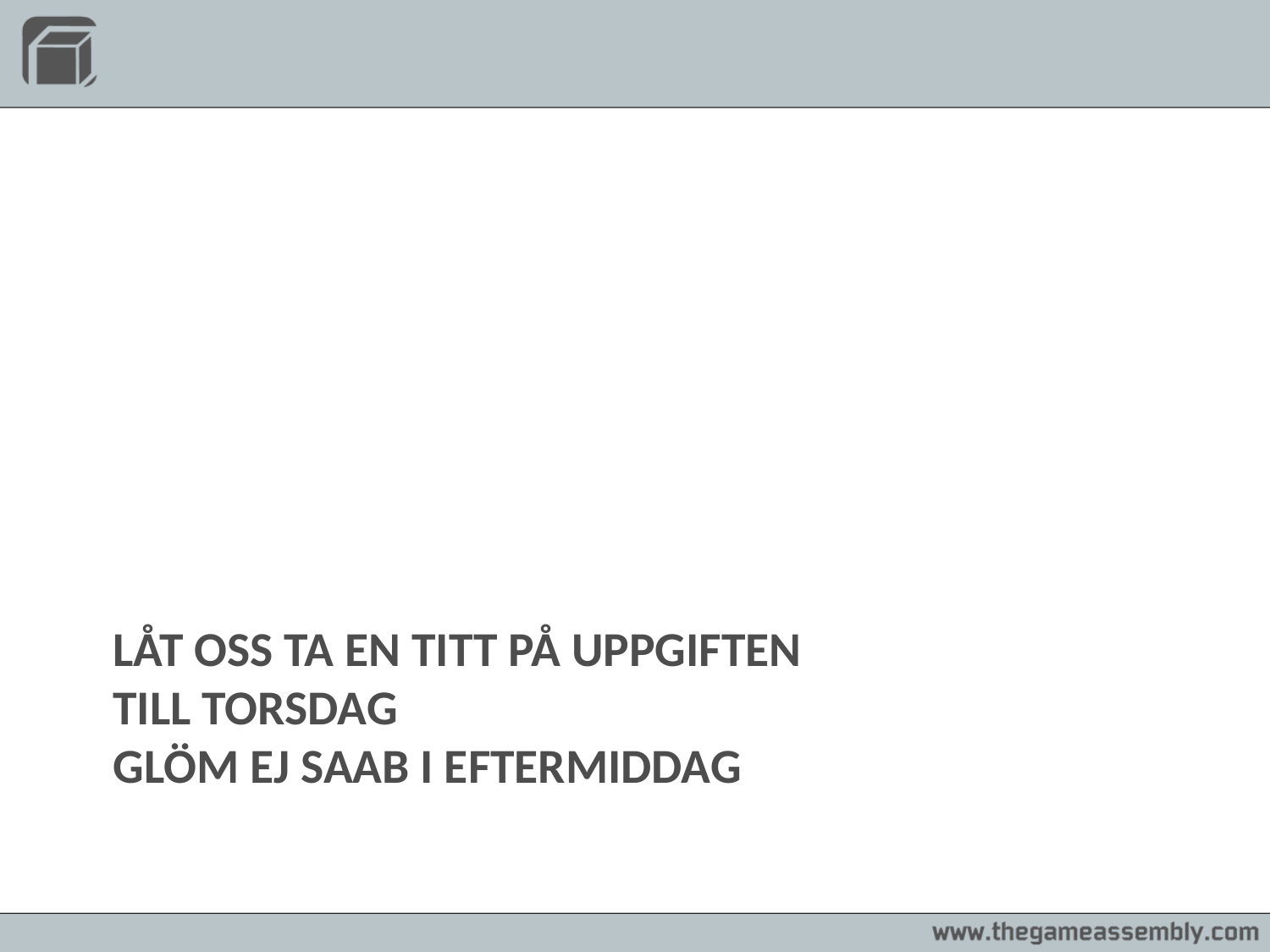

# Låt oss ta en titt på uppgiften Till Torsdag Glöm ej saab i eftermiddag